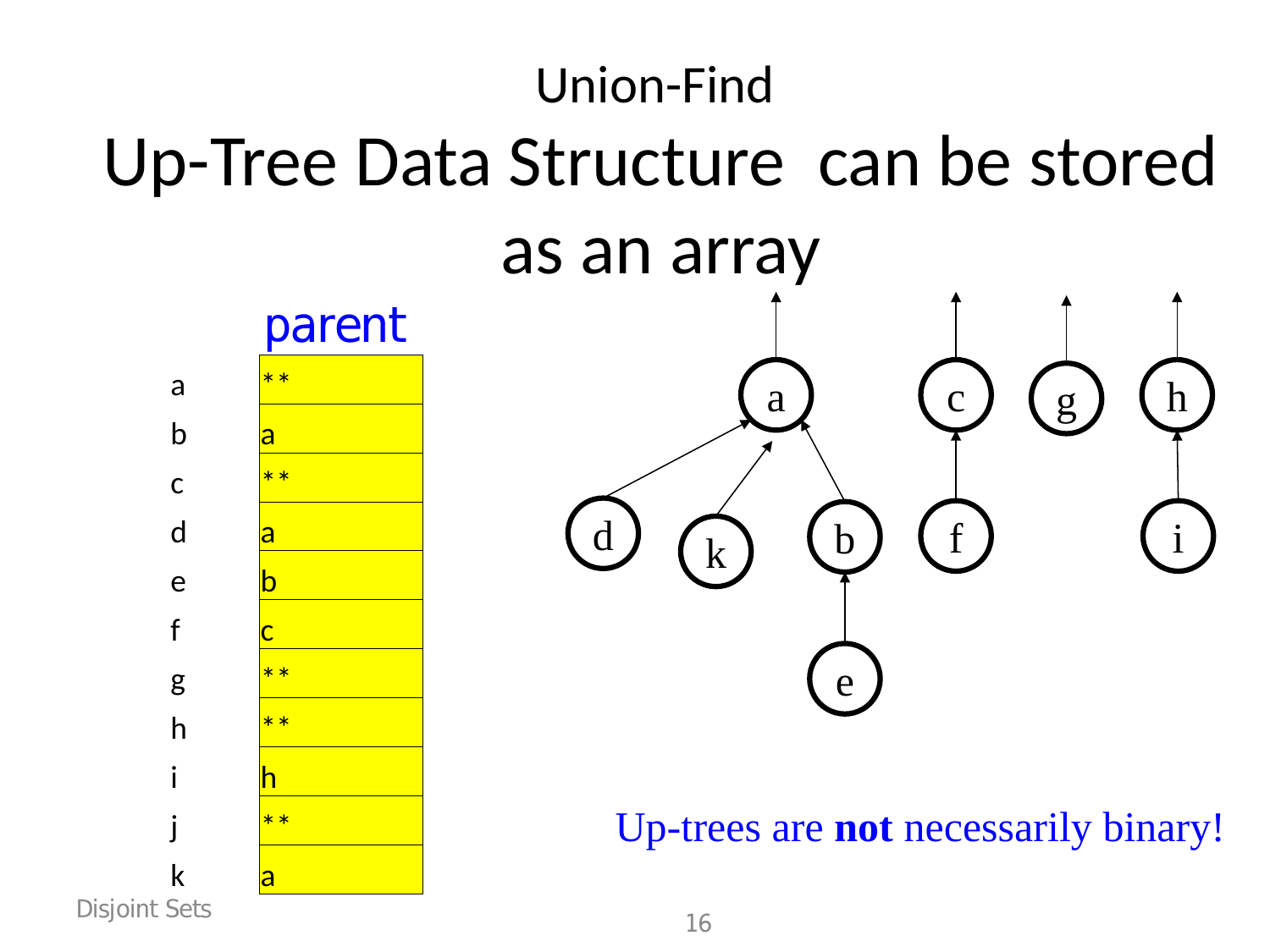

# Union-Find Up-Tree Data Structure  can be stored as an array
parent
| a | \*\* |
| --- | --- |
| b | a |
| c | \*\* |
| d | a |
| e | b |
| f | c |
| g | \*\* |
| h | \*\* |
| i | h |
| j | \*\* |
| k | a |
a
c
h
g
d
f
i
b
k
e
Up-trees are not necessarily binary!
Disjoint Sets
			16